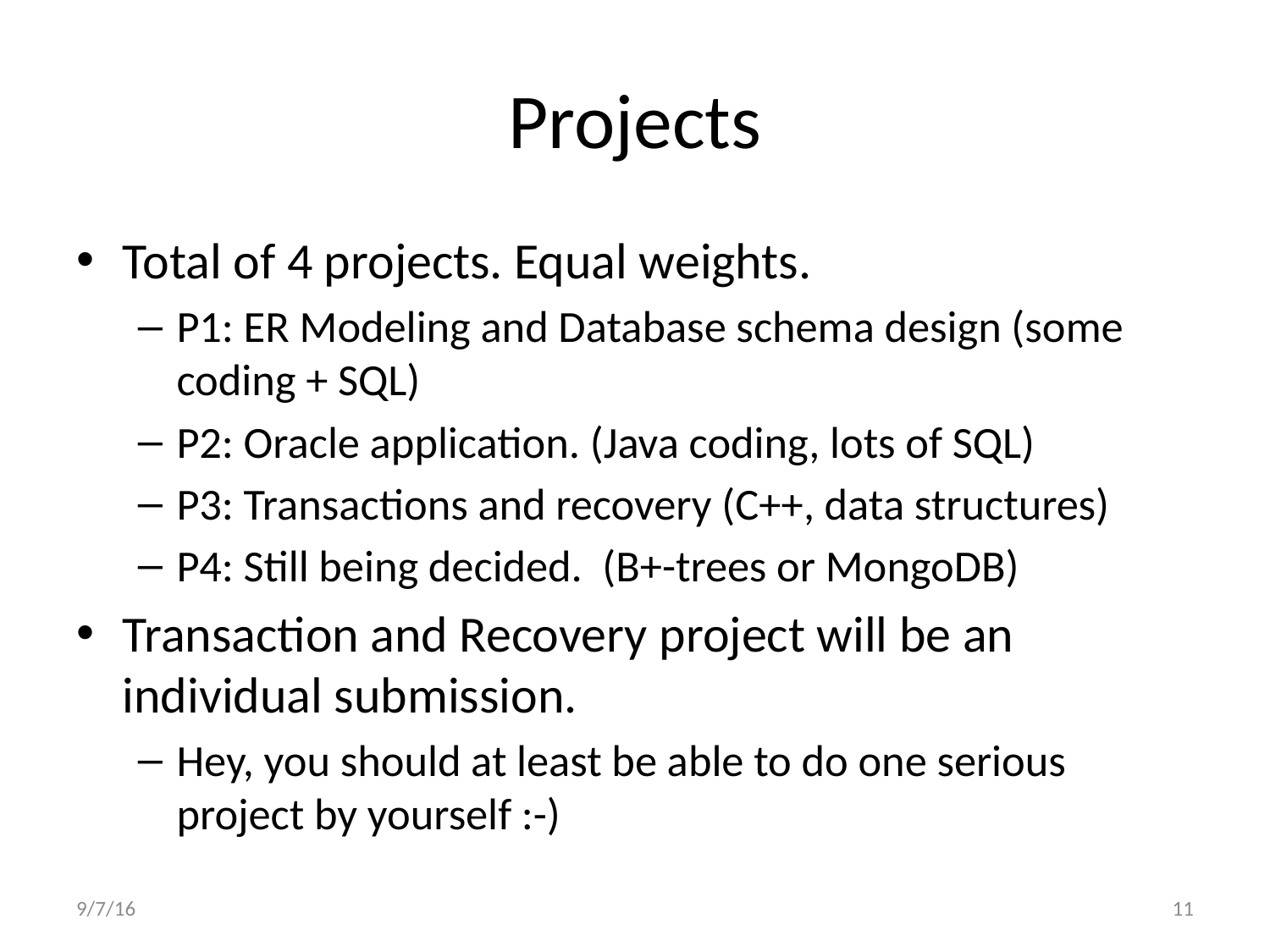

# Projects
Total of 4 projects. Equal weights.
P1: ER Modeling and Database schema design (some coding + SQL)
P2: Oracle application. (Java coding, lots of SQL)
P3: Transactions and recovery (C++, data structures)
P4: Still being decided.  (B+-trees or MongoDB)
Transaction and Recovery project will be an individual submission.
Hey, you should at least be able to do one serious project by yourself :-)
9/7/16
11